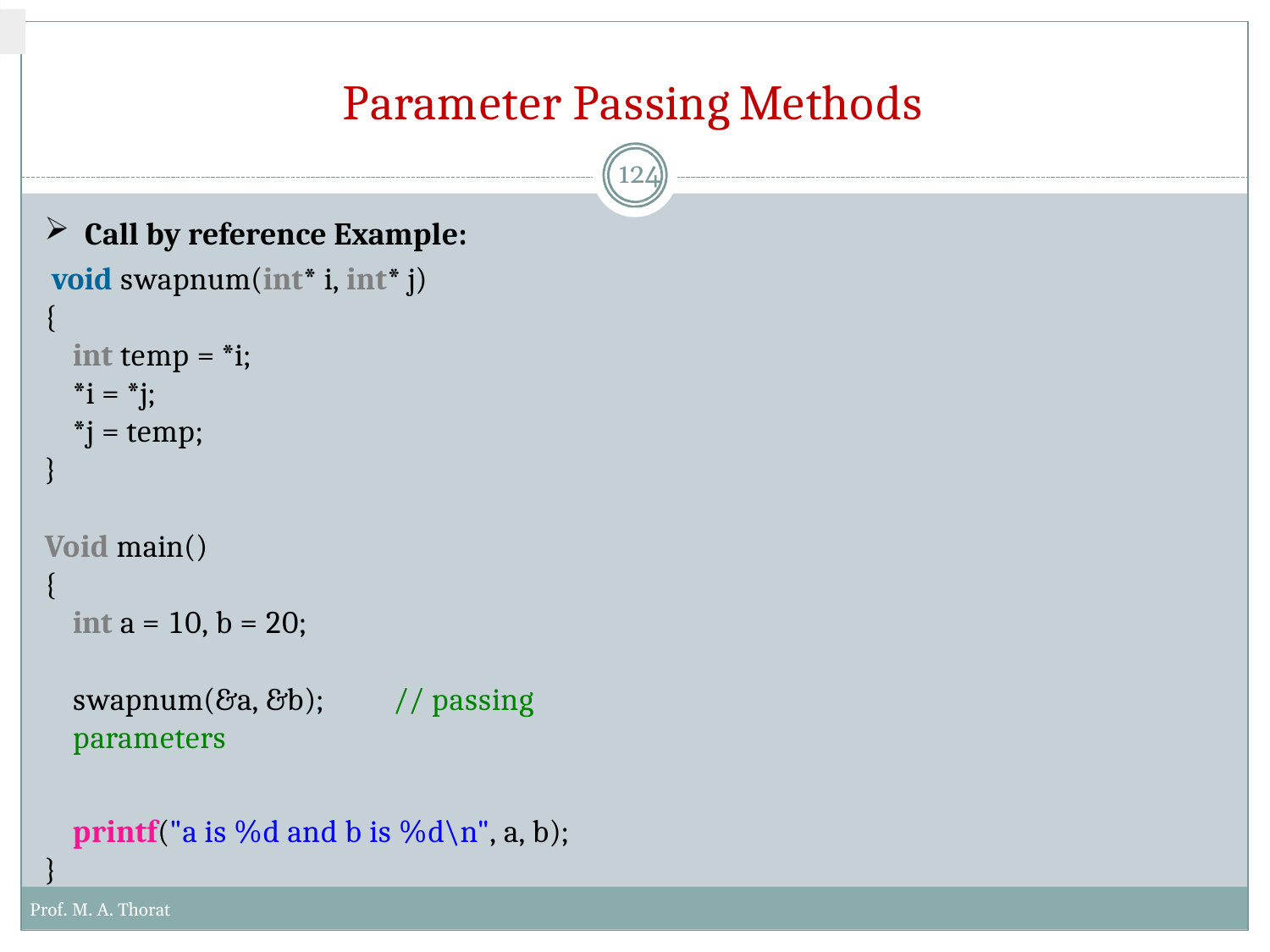

# Parameter Passing Methods
124
Call by reference Example:
void swapnum(int* i, int* j)
{
int temp = *i;
*i = *j;
*j = temp;
}

Void main()
{
int a = 10, b = 20;

swapnum(&a, &b);	// passing parameters

printf("a is %d and b is %d\n", a, b);
}
Prof. M. A. Thorat